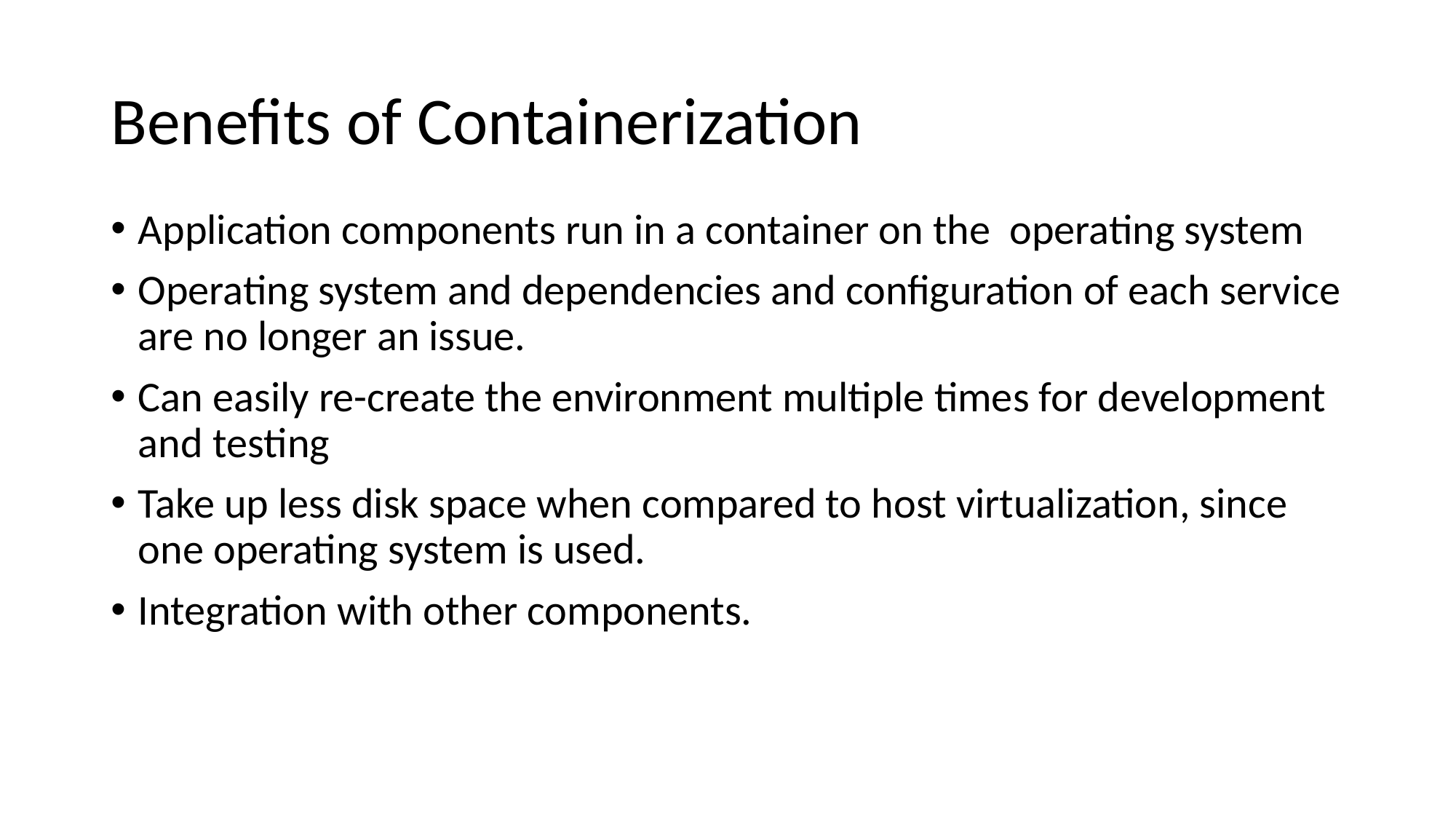

# Benefits of Containerization
Application components run in a container on the  operating system
Operating system and dependencies and configuration of each service are no longer an issue.
Can easily re-create the environment multiple times for development and testing
Take up less disk space when compared to host virtualization, since one operating system is used.
Integration with other components.